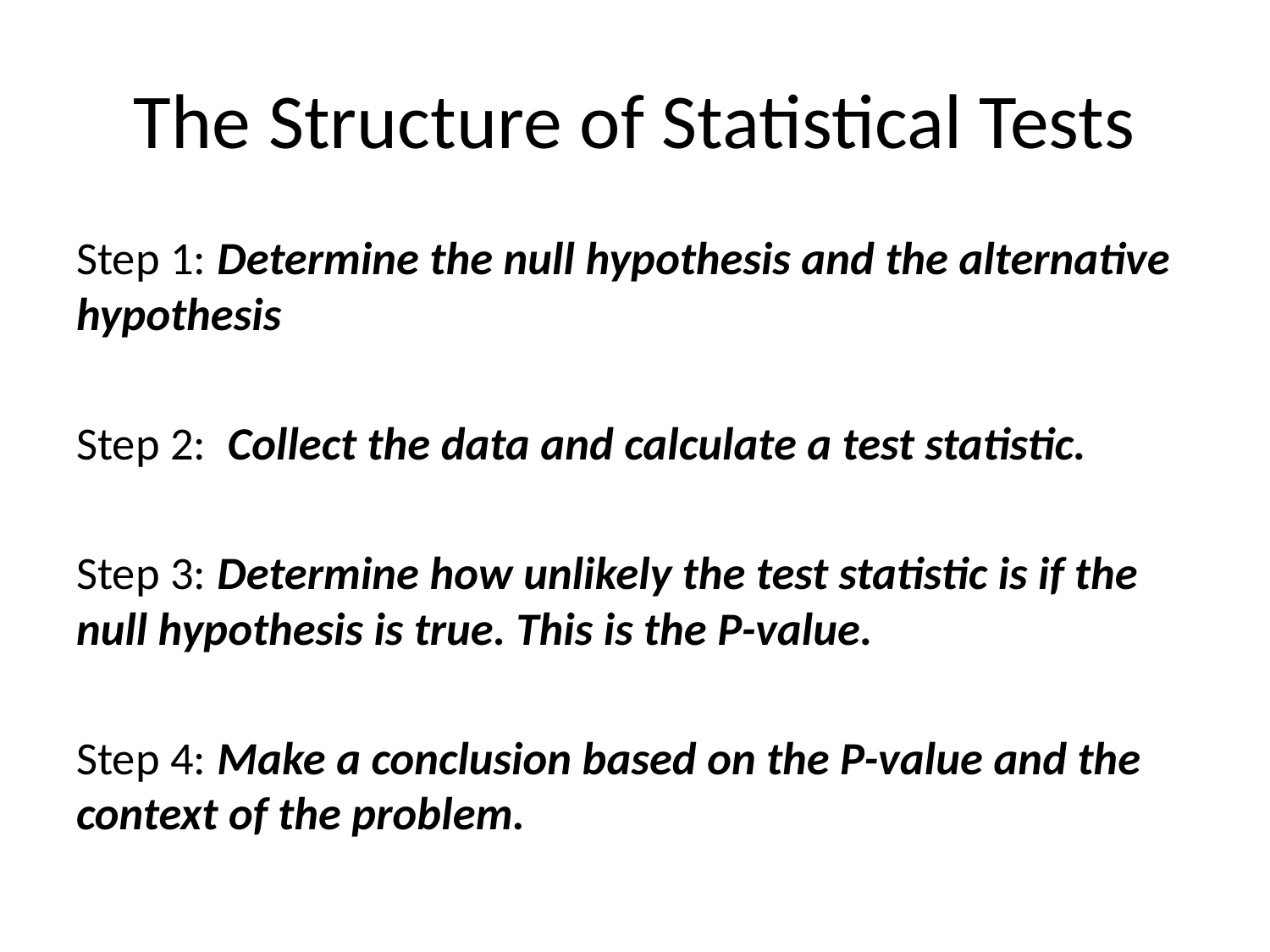

# The Structure of Statistical Tests
Step 1: Determine the null hypothesis and the alternative hypothesis

Step 2:  Collect the data and calculate a test statistic.

Step 3: Determine how unlikely the test statistic is if the null hypothesis is true. This is the P-value.

Step 4: Make a conclusion based on the P-value and the context of the problem.